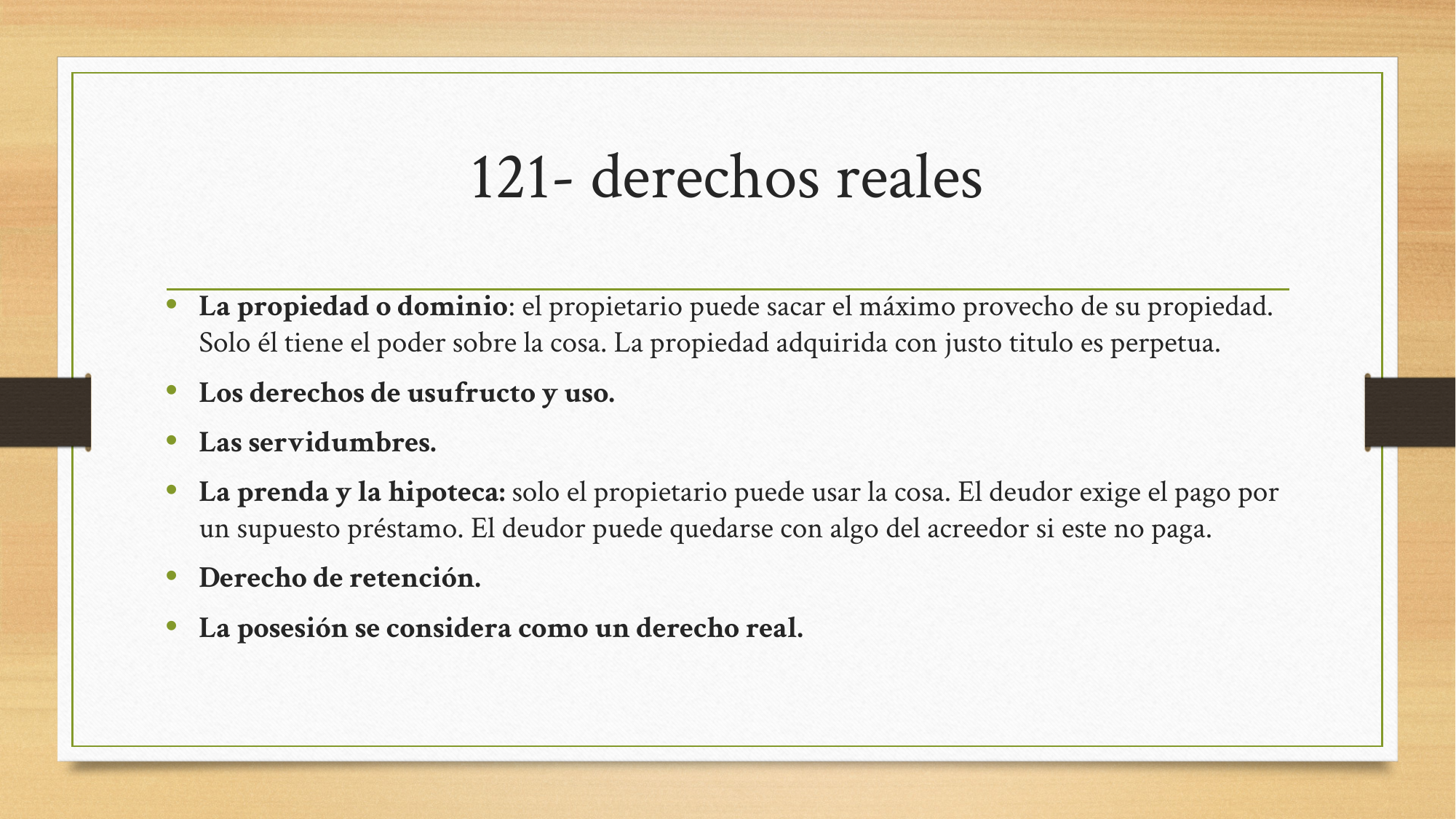

# 121- derechos reales
La propiedad o dominio: el propietario puede sacar el máximo provecho de su propiedad. Solo él tiene el poder sobre la cosa. La propiedad adquirida con justo titulo es perpetua.
Los derechos de usufructo y uso.
Las servidumbres.
La prenda y la hipoteca: solo el propietario puede usar la cosa. El deudor exige el pago por un supuesto préstamo. El deudor puede quedarse con algo del acreedor si este no paga.
Derecho de retención.
La posesión se considera como un derecho real.